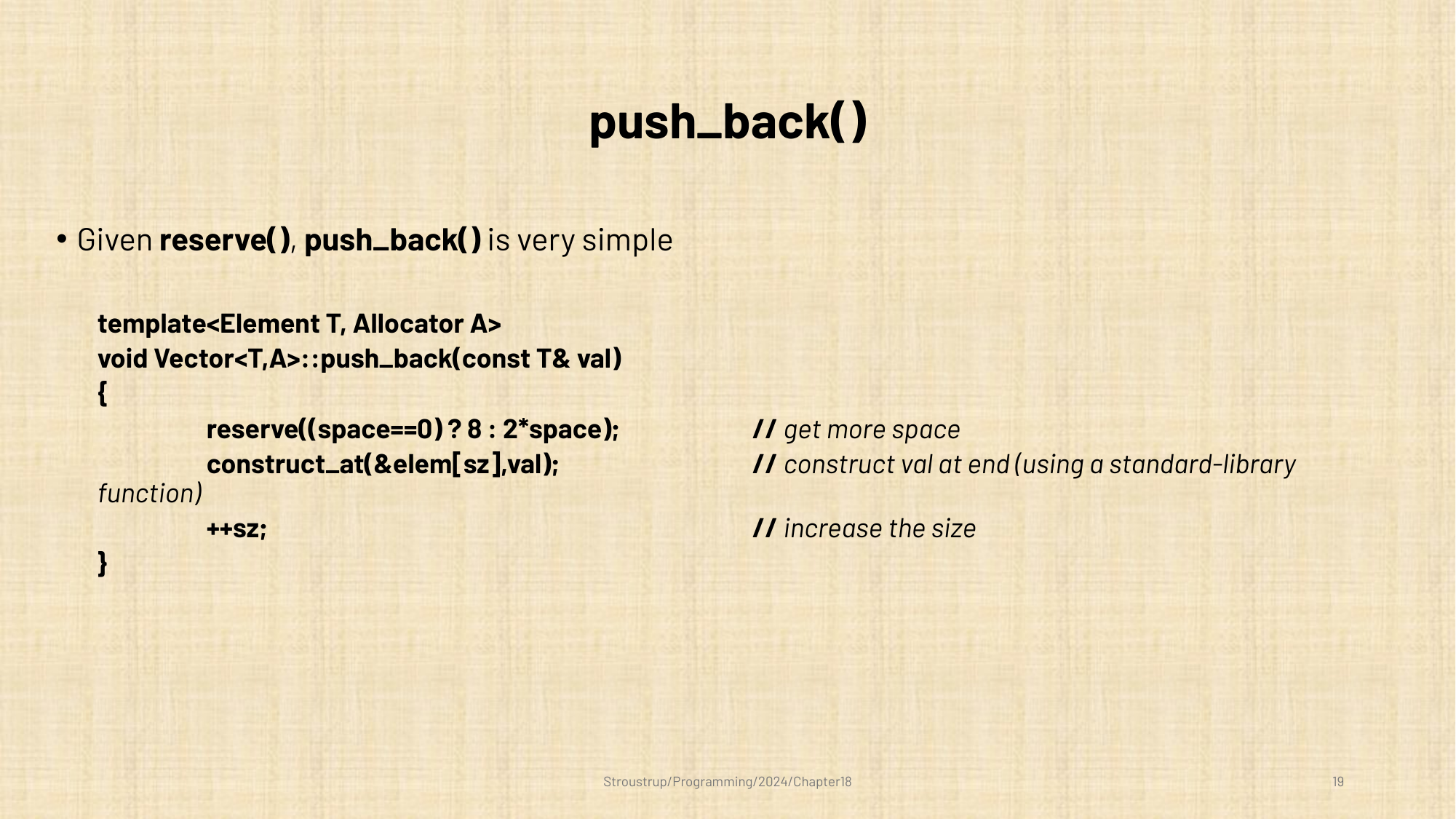

# push_back()
Given reserve(), push_back() is very simple

template<Element T, Allocator A>
void Vector<T,A>::push_back(const T& val)
{
	reserve((space==0) ? 8 : 2*space);		// get more space
	construct_at(&elem[sz],val);		// construct val at end (using a standard-library function)
	++sz;					// increase the size
}

Stroustrup/Programming/2024/Chapter18
19